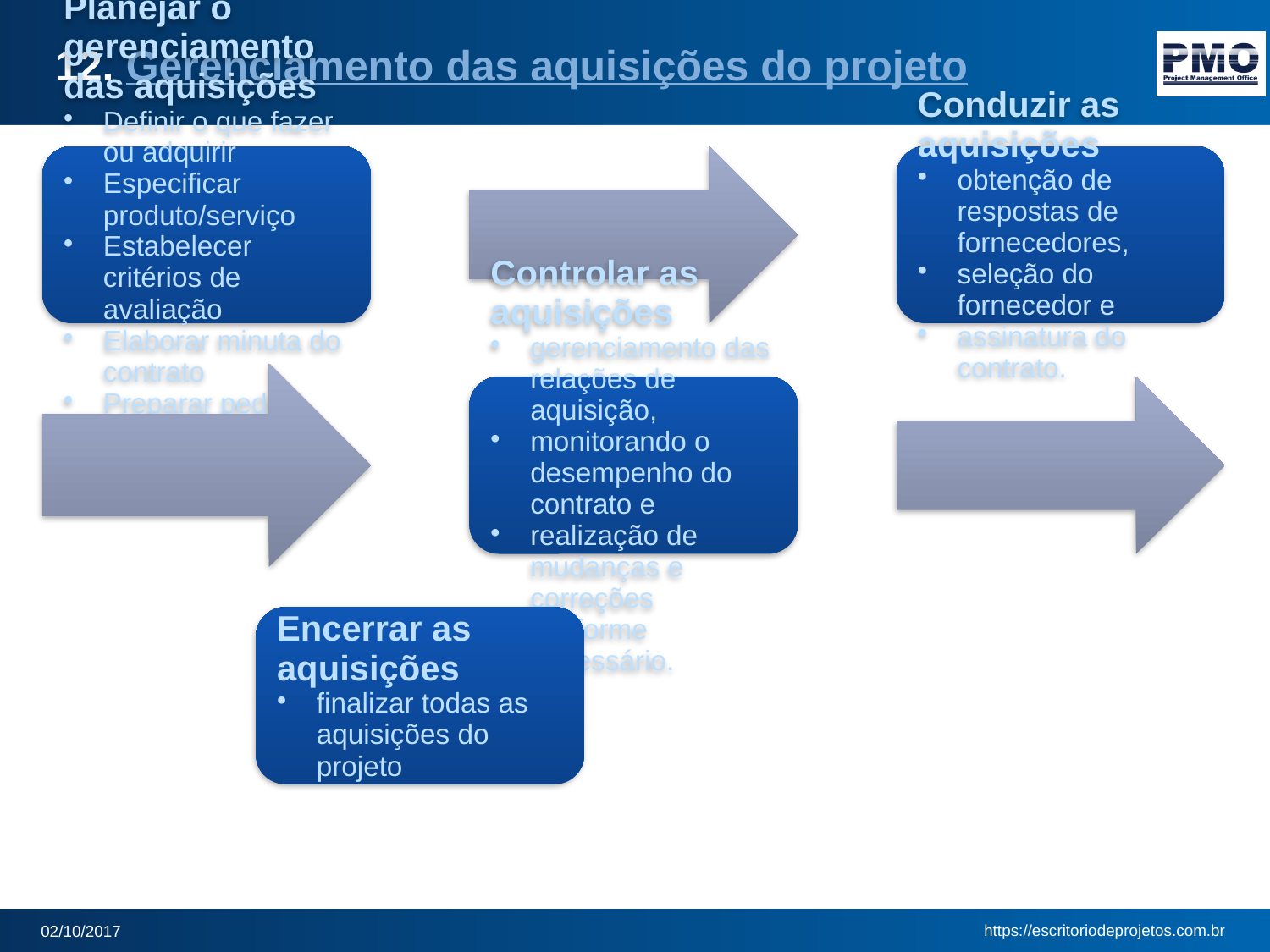

# 12. Gerenciamento das aquisições do projeto
Controlar as aquisições
Encerrar as aquisições
obtenção de respostas de fornecedores,
assinatura do contrato.
gerenciamento das relações de aquisição,
monitorando o desempenho do contrato e
finalizar todas as aquisições do projeto
seleção do fornecedor e
realização de mudanças e correções conforme necessário.
Especificar produto/serviço
Estabelecer critérios de avaliação
Elaborar minuta do contrato
Preparar pedido (RFP, RFQ, RFI)
Solicitar Propostas